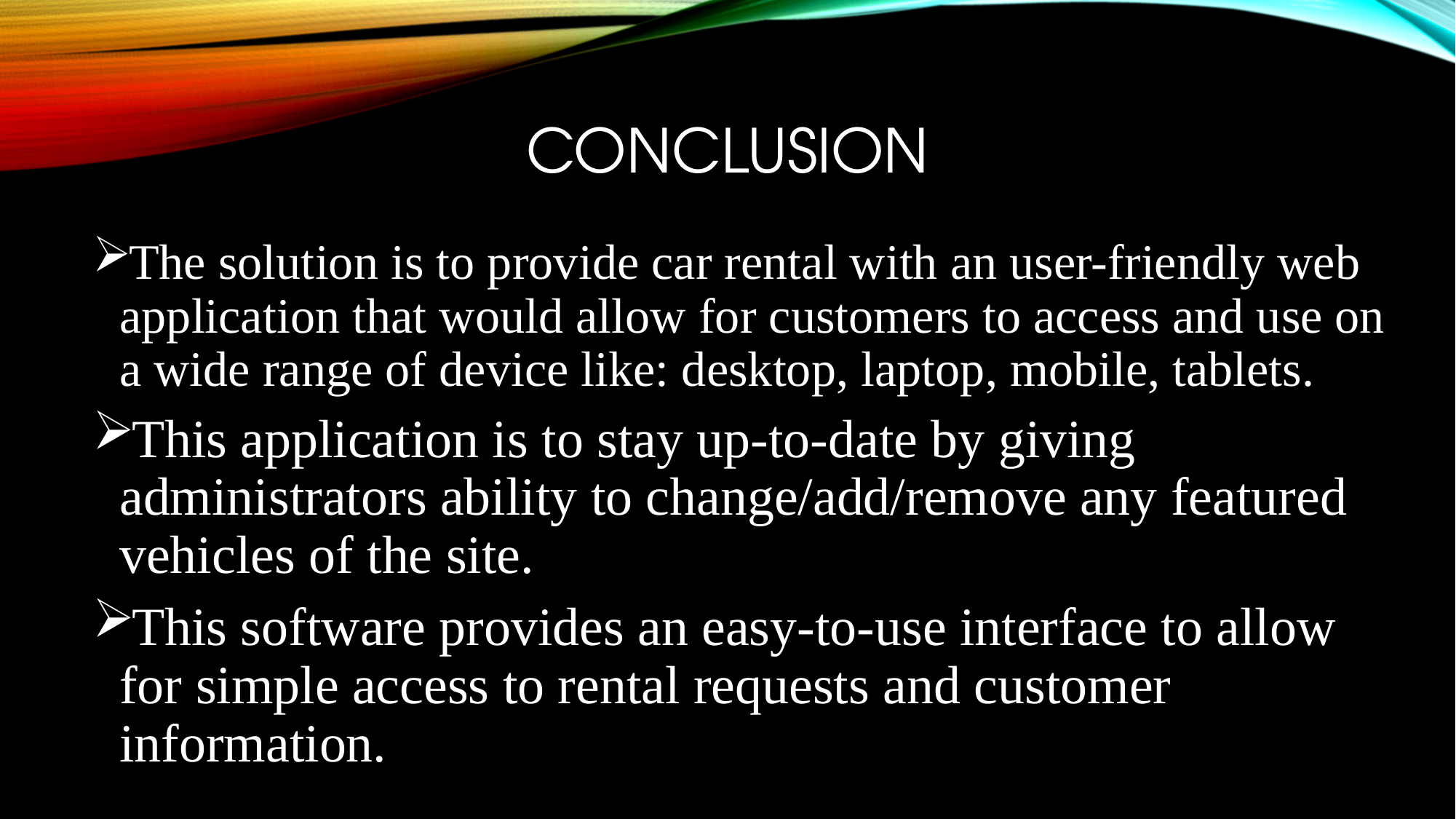

# Conclusion
The solution is to provide car rental with an user-friendly web application that would allow for customers to access and use on a wide range of device like: desktop, laptop, mobile, tablets.
This application is to stay up-to-date by giving administrators ability to change/add/remove any featured vehicles of the site.
This software provides an easy-to-use interface to allow for simple access to rental requests and customer information.